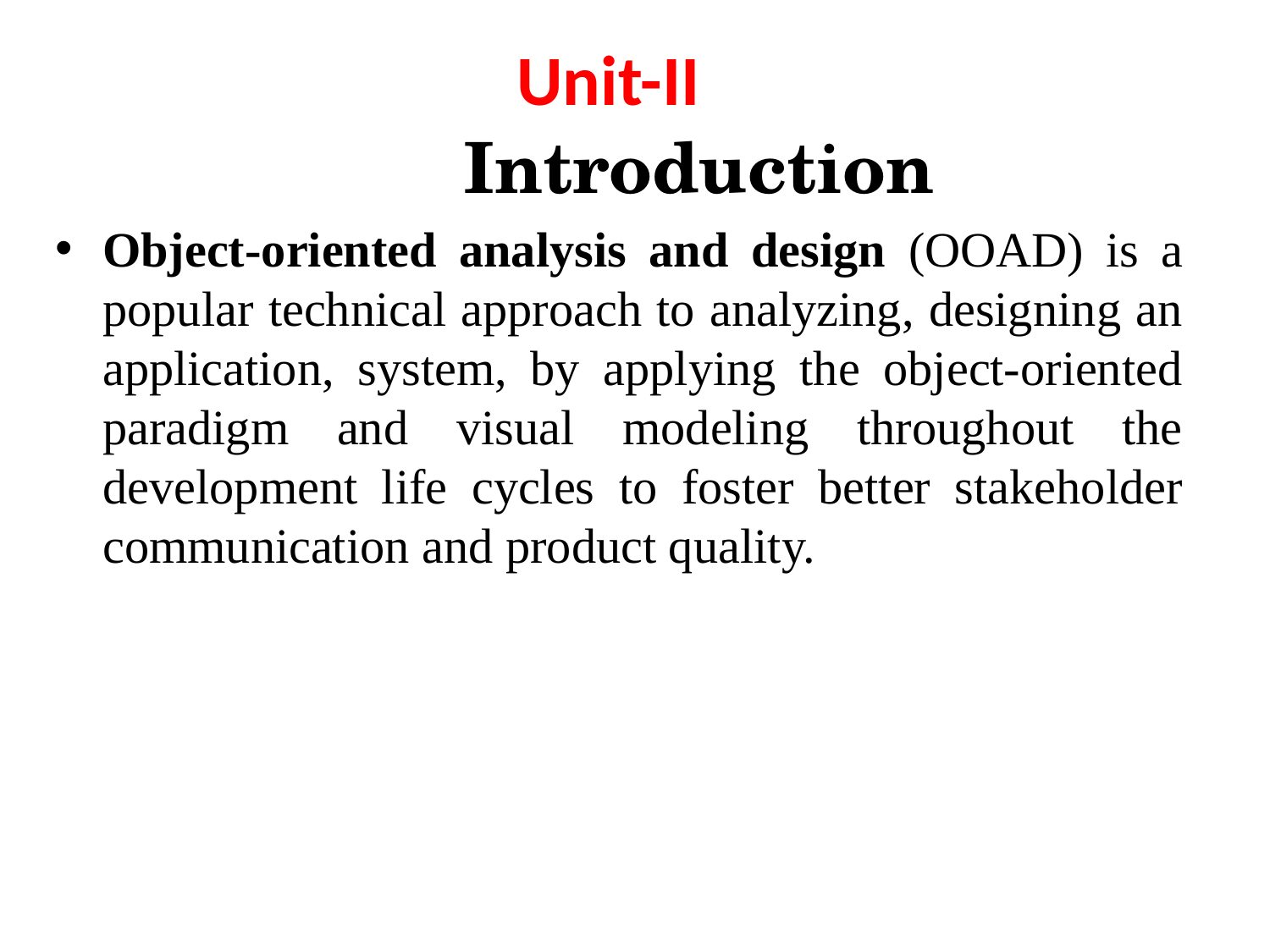

# Unit-II
Introduction

Object-oriented analysis and design (OOAD) is a popular technical approach to analyzing, designing an application, system, by applying the object-oriented paradigm and visual modeling throughout the development life cycles to foster better stakeholder communication and product quality.